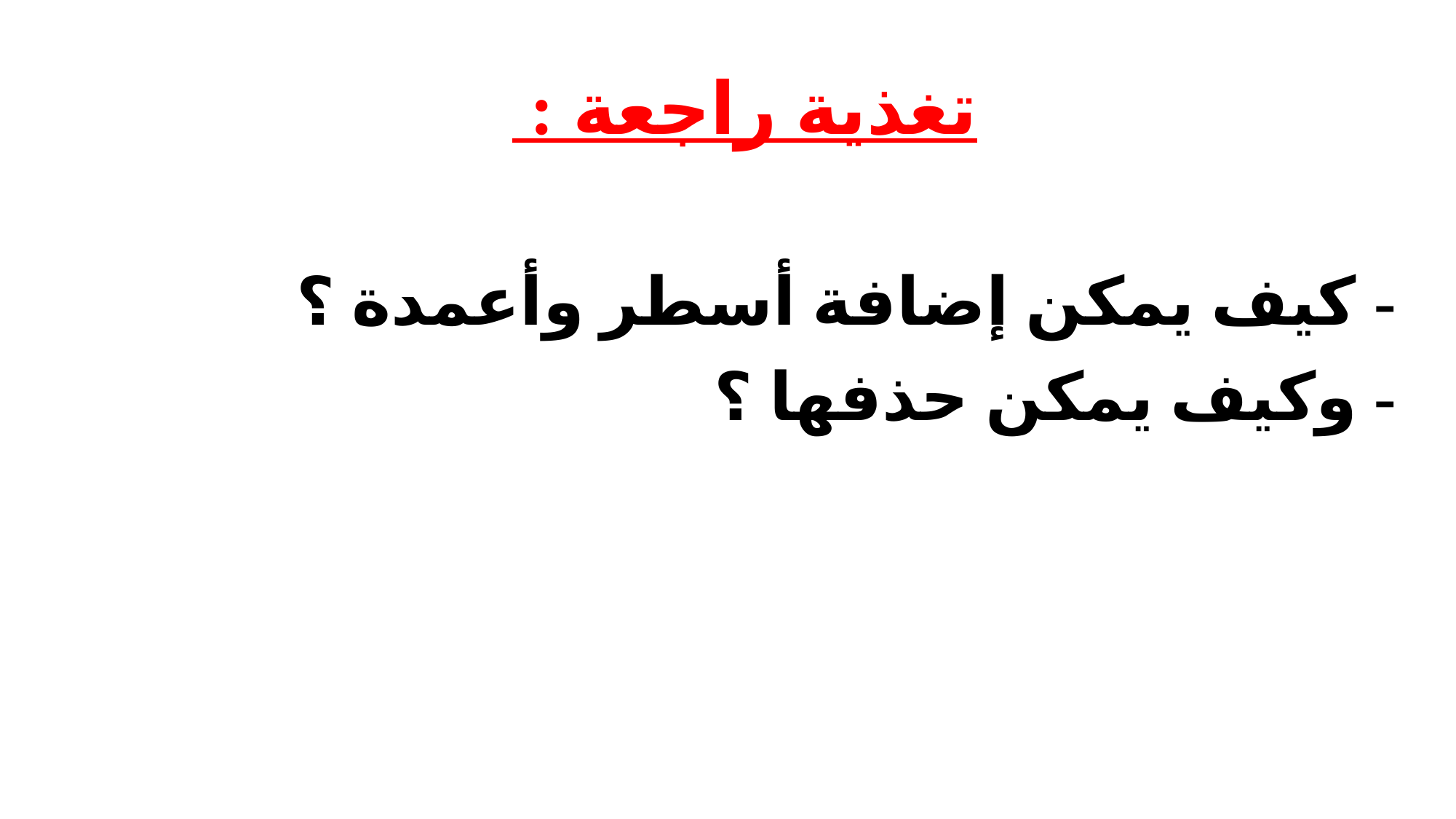

تغذية راجعة :
- كيف يمكن إضافة أسطر وأعمدة ؟
- وكيف يمكن حذفها ؟